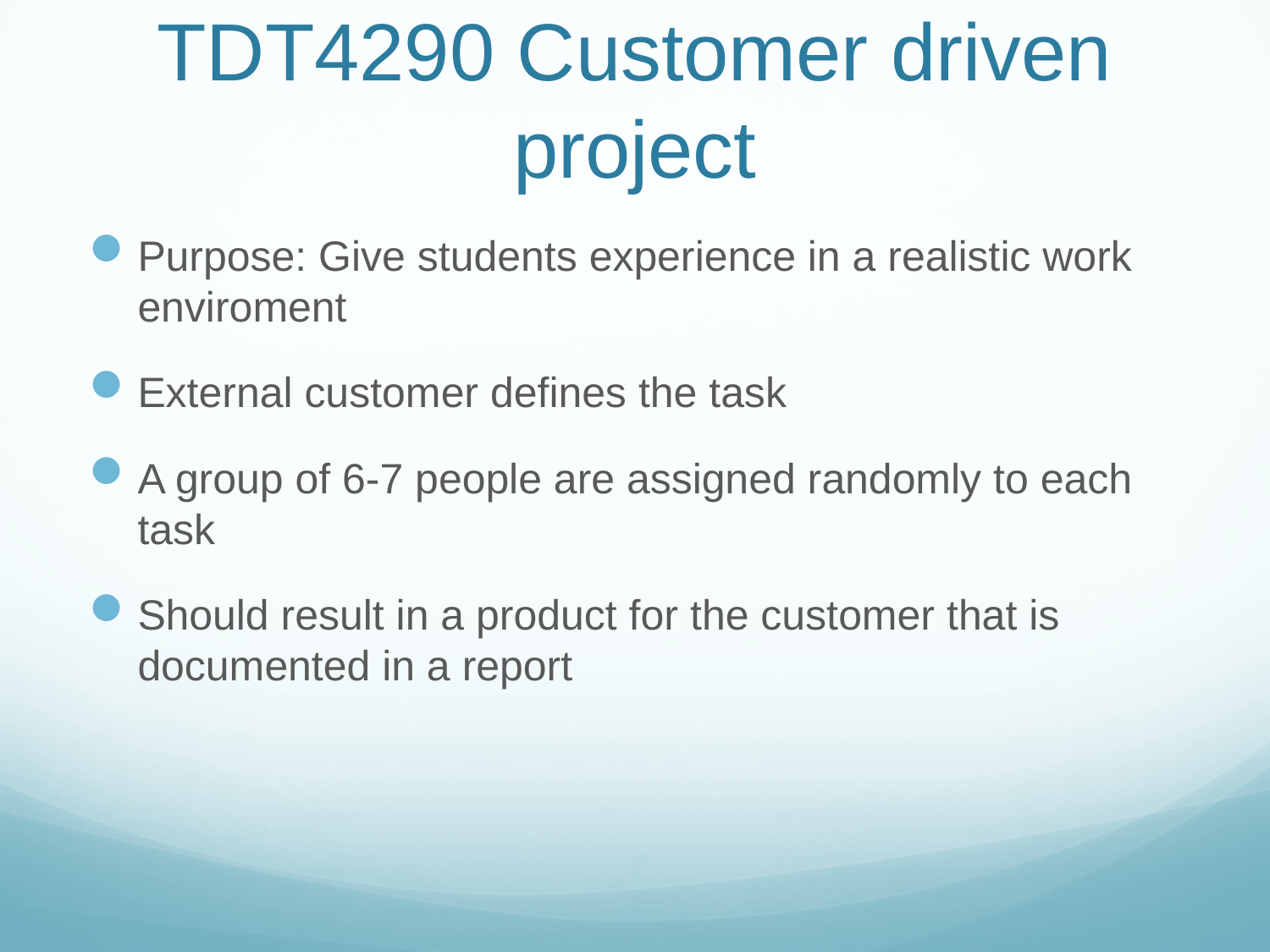

# TDT4290 Customer driven project
Purpose: Give students experience in a realistic work enviroment
External customer defines the task
A group of 6-7 people are assigned randomly to each task
Should result in a product for the customer that is documented in a report